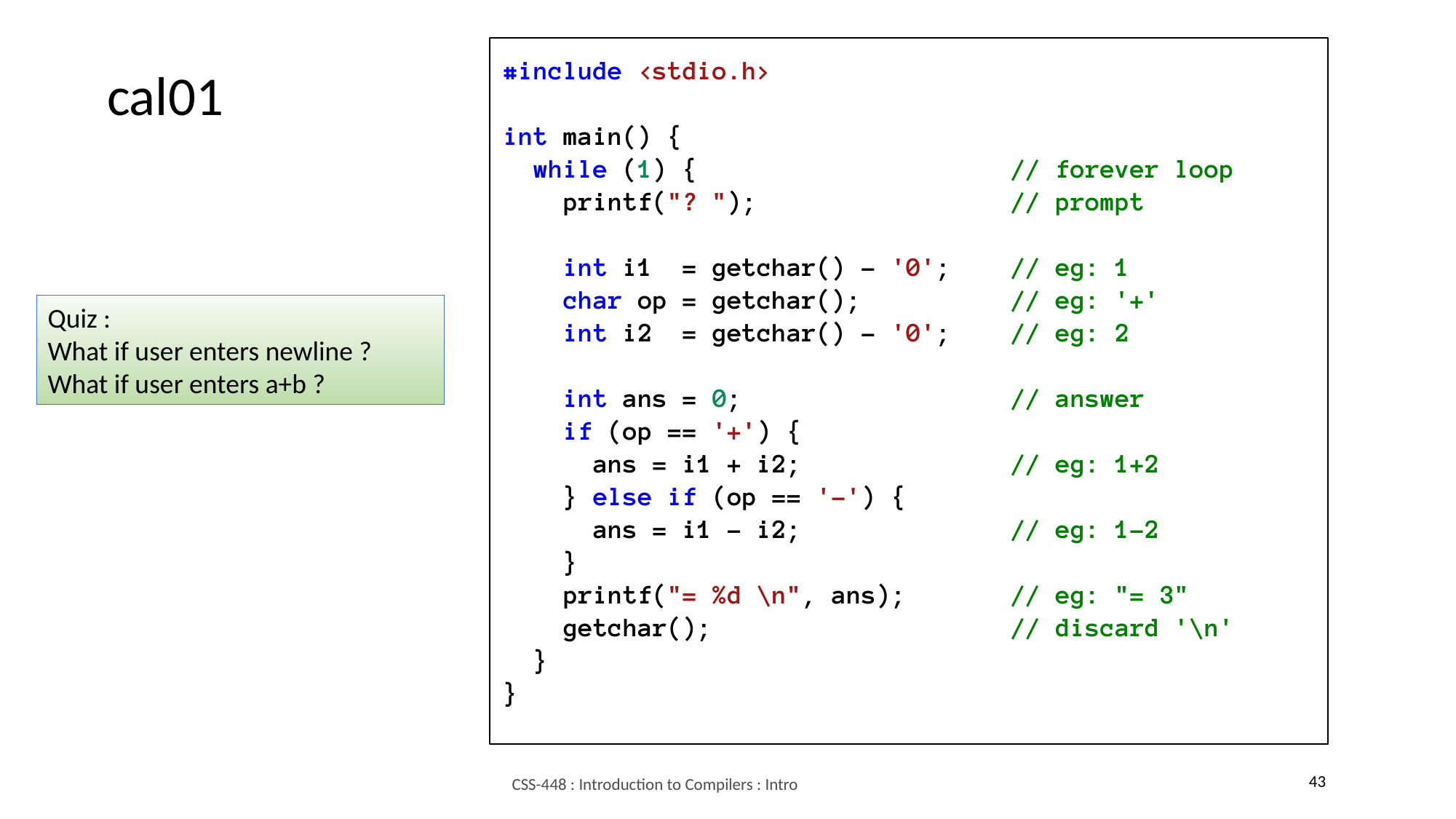

#include <stdio.h>

int main() {
  while (1) {                     // forever loop
    printf("? ");                 // prompt

    int i1  = getchar() - '0';    // eg: 1
    char op = getchar();          // eg: '+'
    int i2  = getchar() - '0';    // eg: 2

    int ans = 0;                  // answer
    if (op == '+') {
      ans = i1 + i2;              // eg: 1+2
    } else if (op == '-') {
      ans = i1 - i2;              // eg: 1-2
    }
    printf("= %d \n", ans);       // eg: "= 3"
    getchar();                    // discard '\n'
  }
}

cal01
Quiz :
What if user enters newline ?
What if user enters a+b ?
43
CSS-448 : Introduction to Compilers : Intro